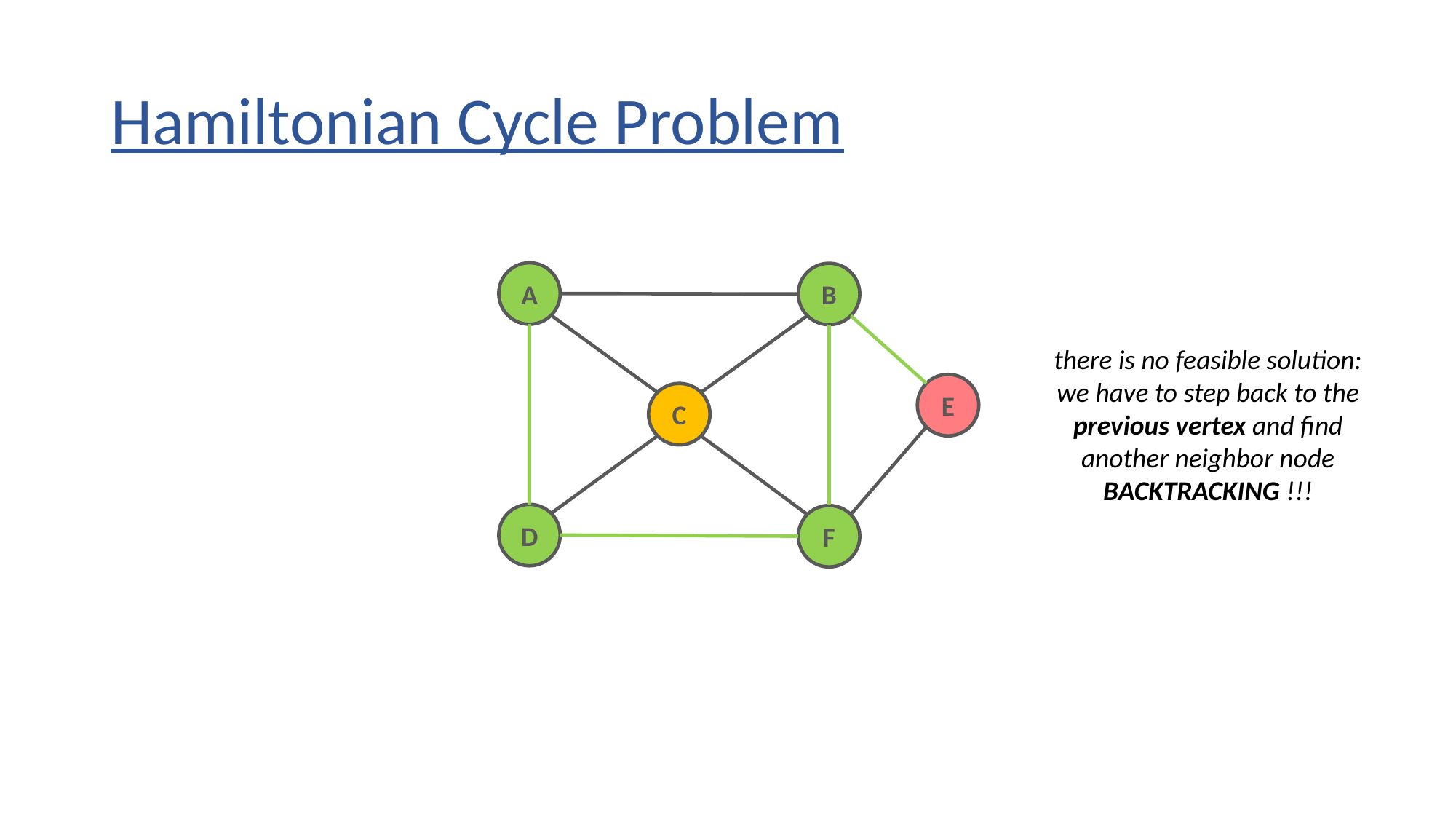

# Hamiltonian Cycle Problem
A
B
there is no feasible solution:
 we have to step back to the
previous vertex and find
another neighbor node
BACKTRACKING !!!
E
C
D
F